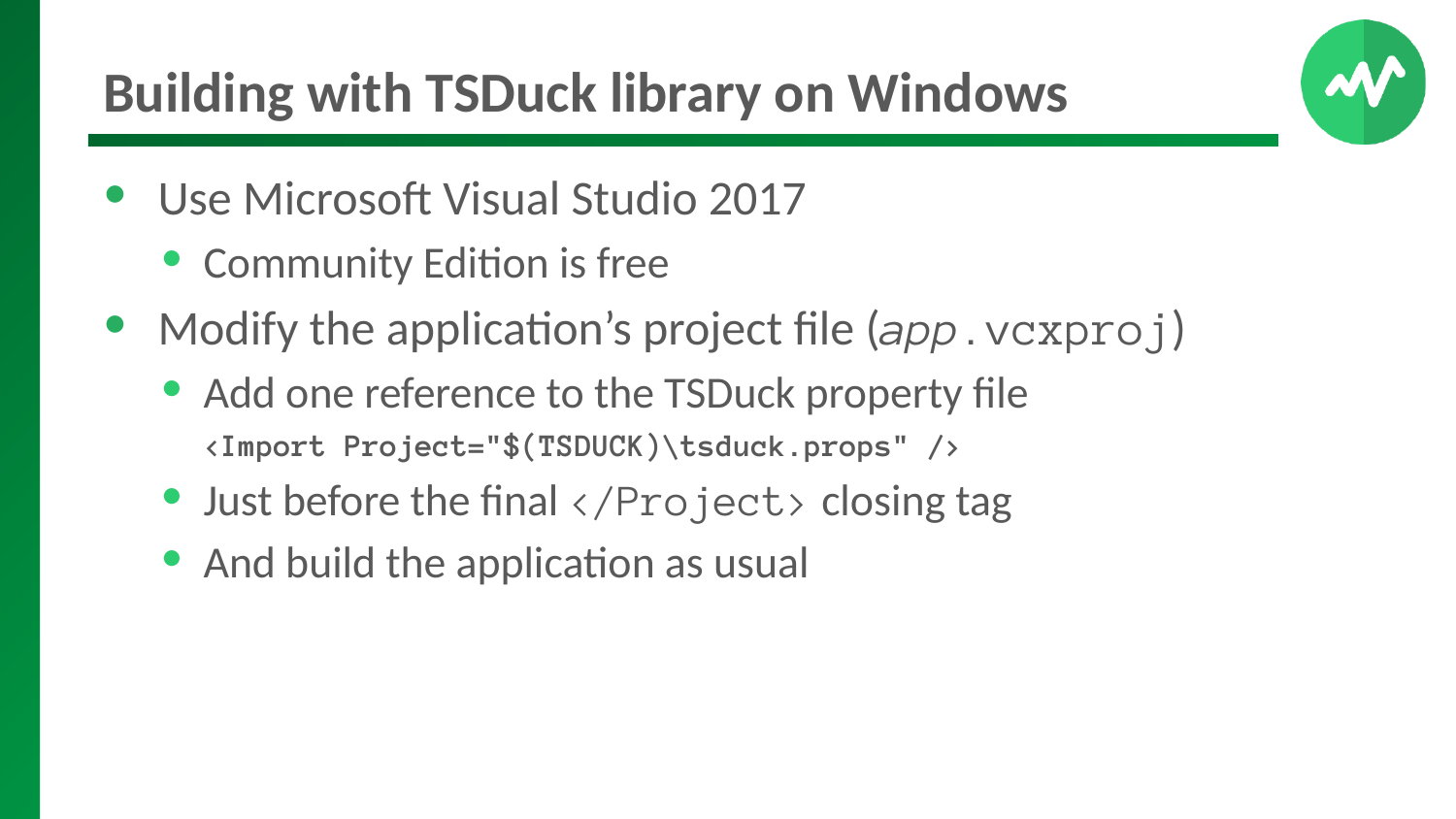

# Building with TSDuck library on Windows
Use Microsoft Visual Studio 2017
Community Edition is free
Modify the application’s project file (app.vcxproj)
Add one reference to the TSDuck property file
<Import Project="$(TSDUCK)\tsduck.props" />
Just before the final </Project> closing tag
And build the application as usual